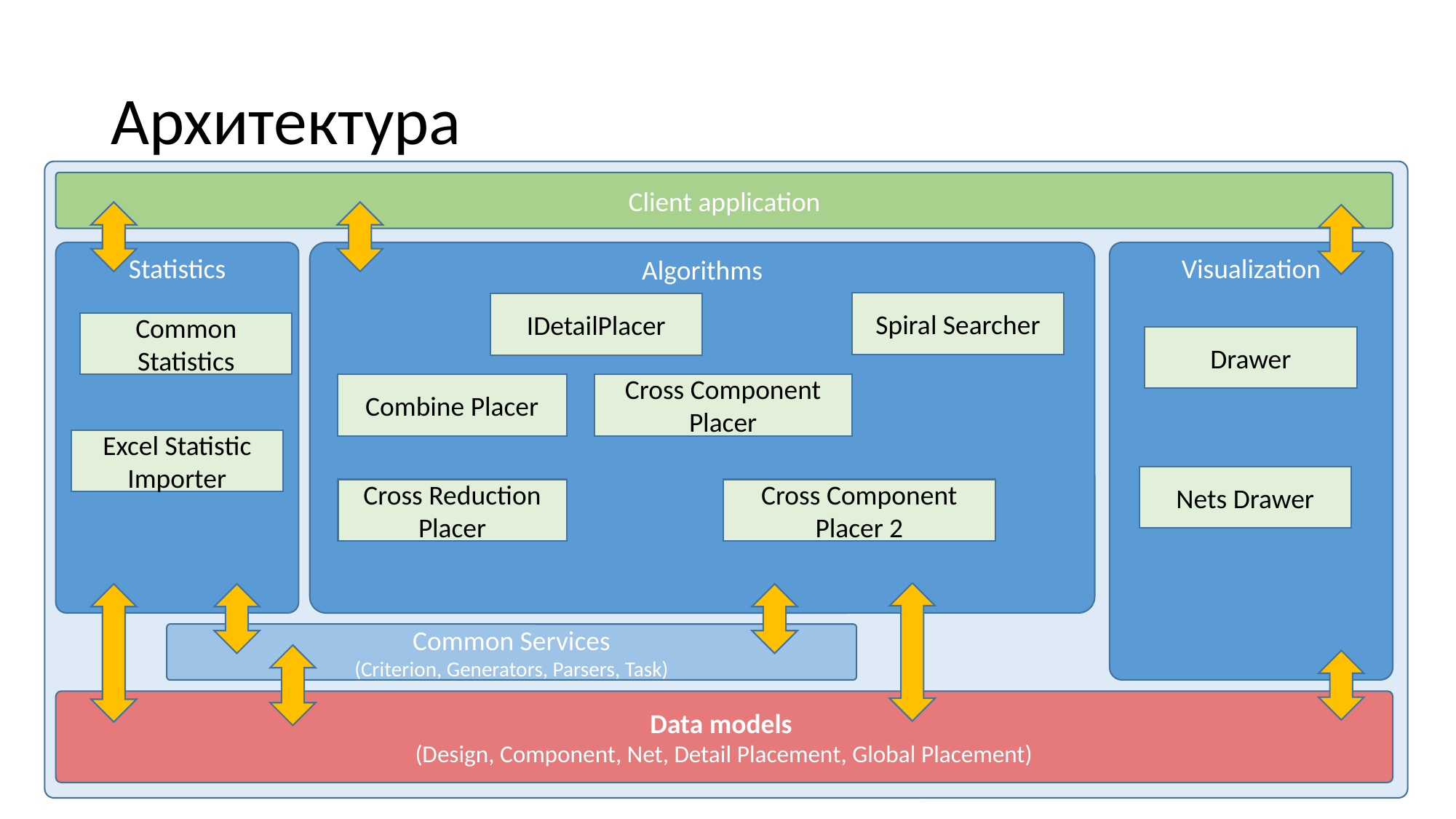

# Архитектура

Client application

Statistics
Visualization
Algorithms
Spiral Searcher
IDetailPlacer
Common Statistics
Drawer
Combine Placer
Cross Component Placer
Excel Statistic Importer
Nets Drawer
Cross Reduction Placer
Cross Component Placer 2

Common Services
(Criterion, Generators, Parsers, Task)

Data models
(Design, Component, Net, Detail Placement, Global Placement)